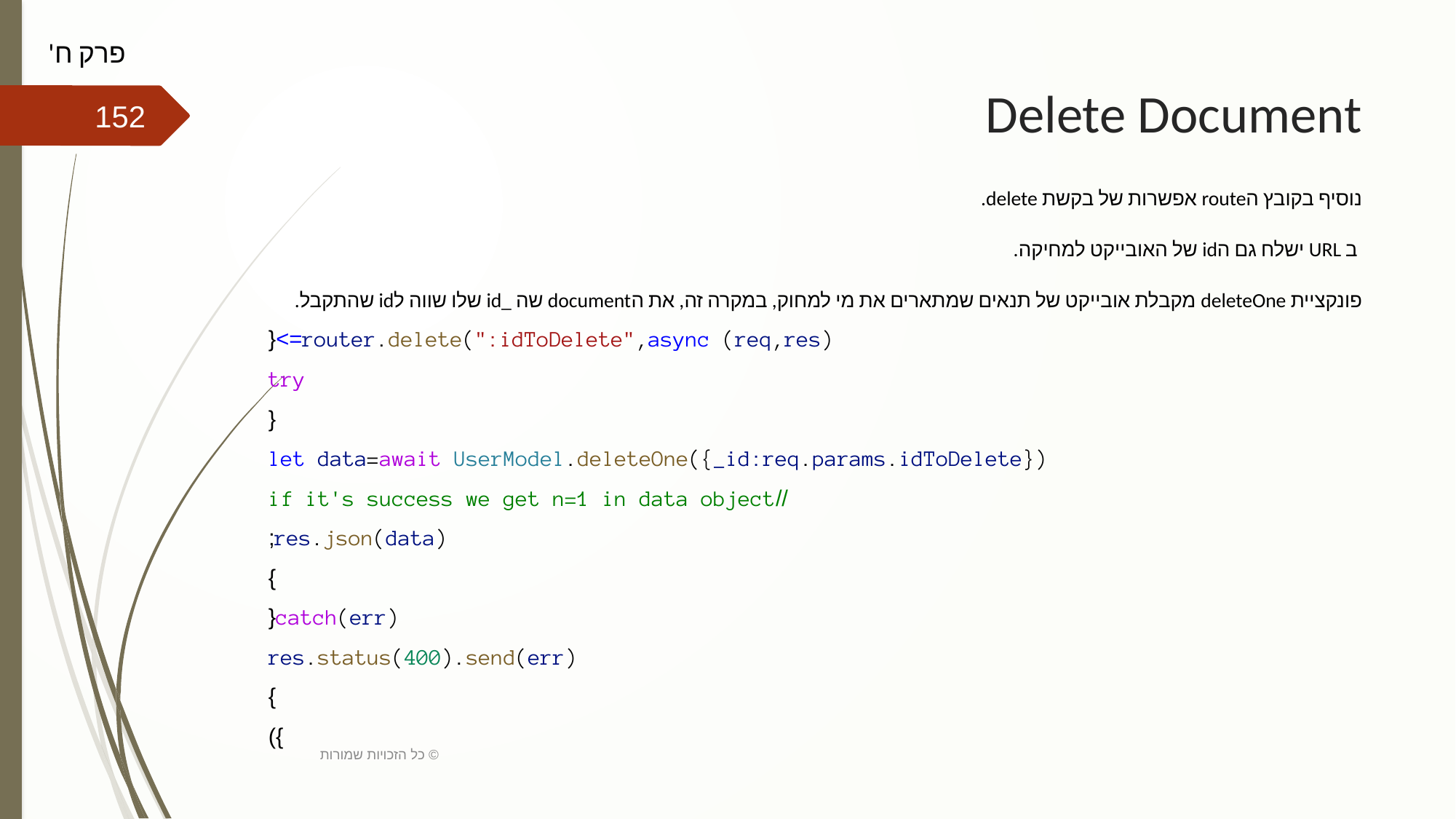

פרק ח'
# Delete Document
152
נוסיף בקובץ הroute אפשרות של בקשת delete.
 ב URL ישלח גם הid של האובייקט למחיקה.
פונקציית deleteOne מקבלת אובייקט של תנאים שמתארים את מי למחוק, במקרה זה, את הdocument שה _id שלו שווה לid שהתקבל.
router.delete(":idToDelete",async (req,res)=>{
    try
    {
        let data=await UserModel.deleteOne({_id:req.params.idToDelete})
        //if it's success we get n=1 in data object
        res.json(data);
    }
    catch(err){
        res.status(400).send(err)
    }
})

כל הזכויות שמורות ©